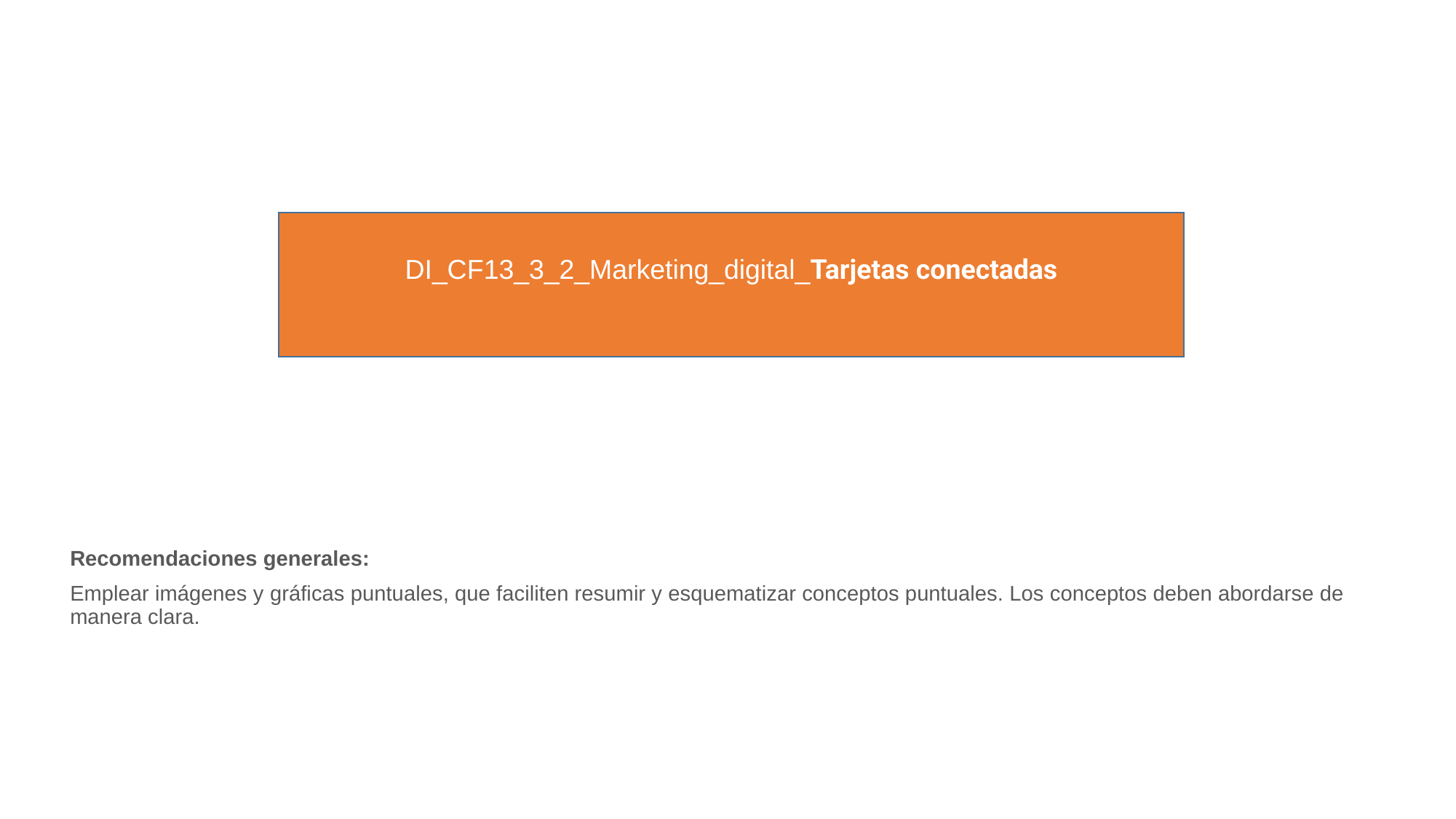

DI_CF13_3_2_Marketing_digital_Tarjetas conectadas

Recomendaciones generales:
Emplear imágenes y gráficas puntuales, que faciliten resumir y esquematizar conceptos puntuales. Los conceptos deben abordarse de manera clara.